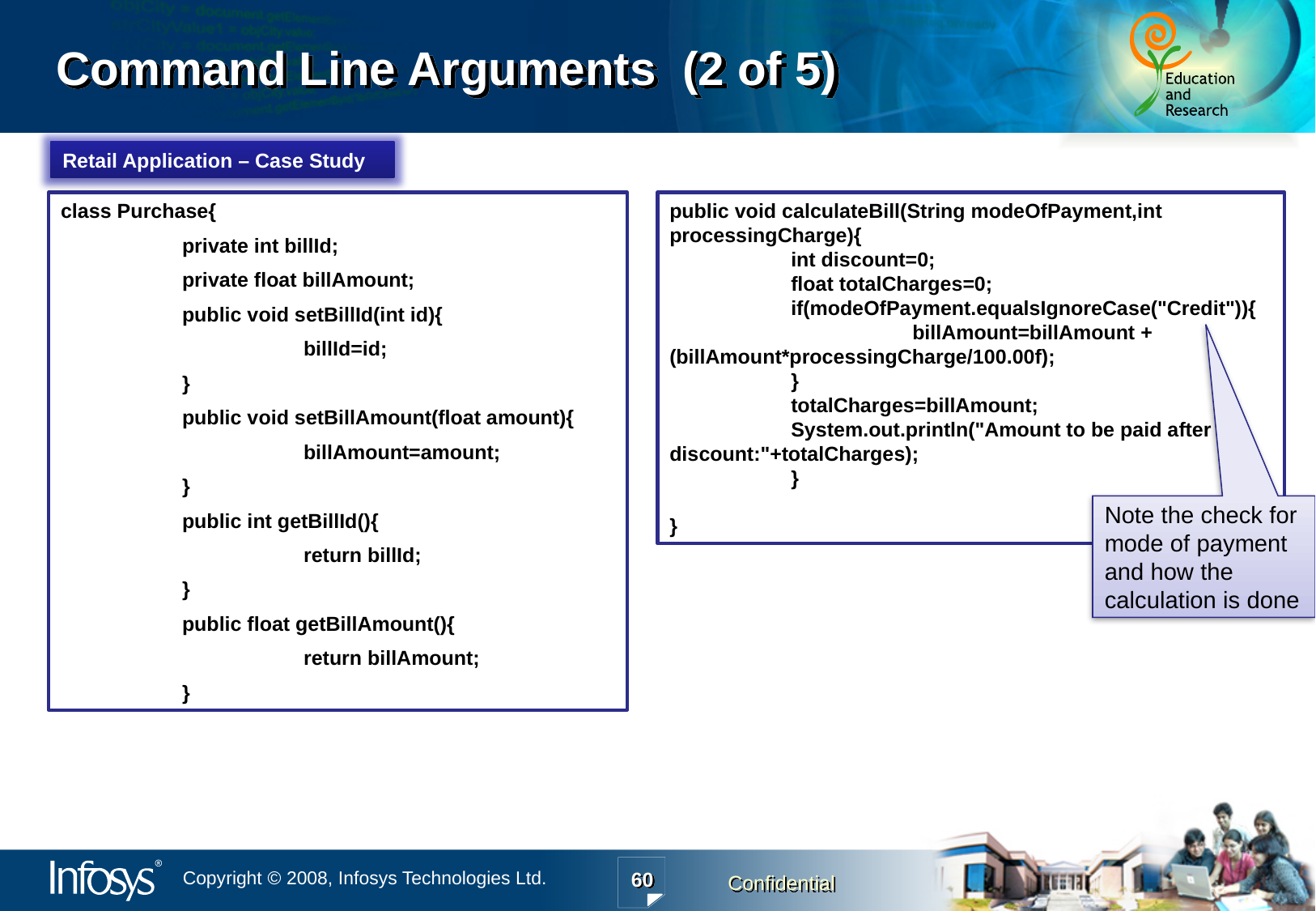

# Command Line Arguments  (2 of 5)
Retail Application – Case Study
class Purchase{
	private int billId;
	private float billAmount;
	public void setBillId(int id){
		billId=id;
	}
	public void setBillAmount(float amount){
		billAmount=amount;
	}
	public int getBillId(){
		return billId;
	}
	public float getBillAmount(){
		return billAmount;
	}
public void calculateBill(String modeOfPayment,int processingCharge){
	int discount=0;
	float totalCharges=0;
	if(modeOfPayment.equalsIgnoreCase("Credit")){
		billAmount=billAmount + (billAmount*processingCharge/100.00f);
	}
	totalCharges=billAmount;
	System.out.println("Amount to be paid after discount:"+totalCharges);
	}

}
Note the check for mode of payment and how the calculation is done
60